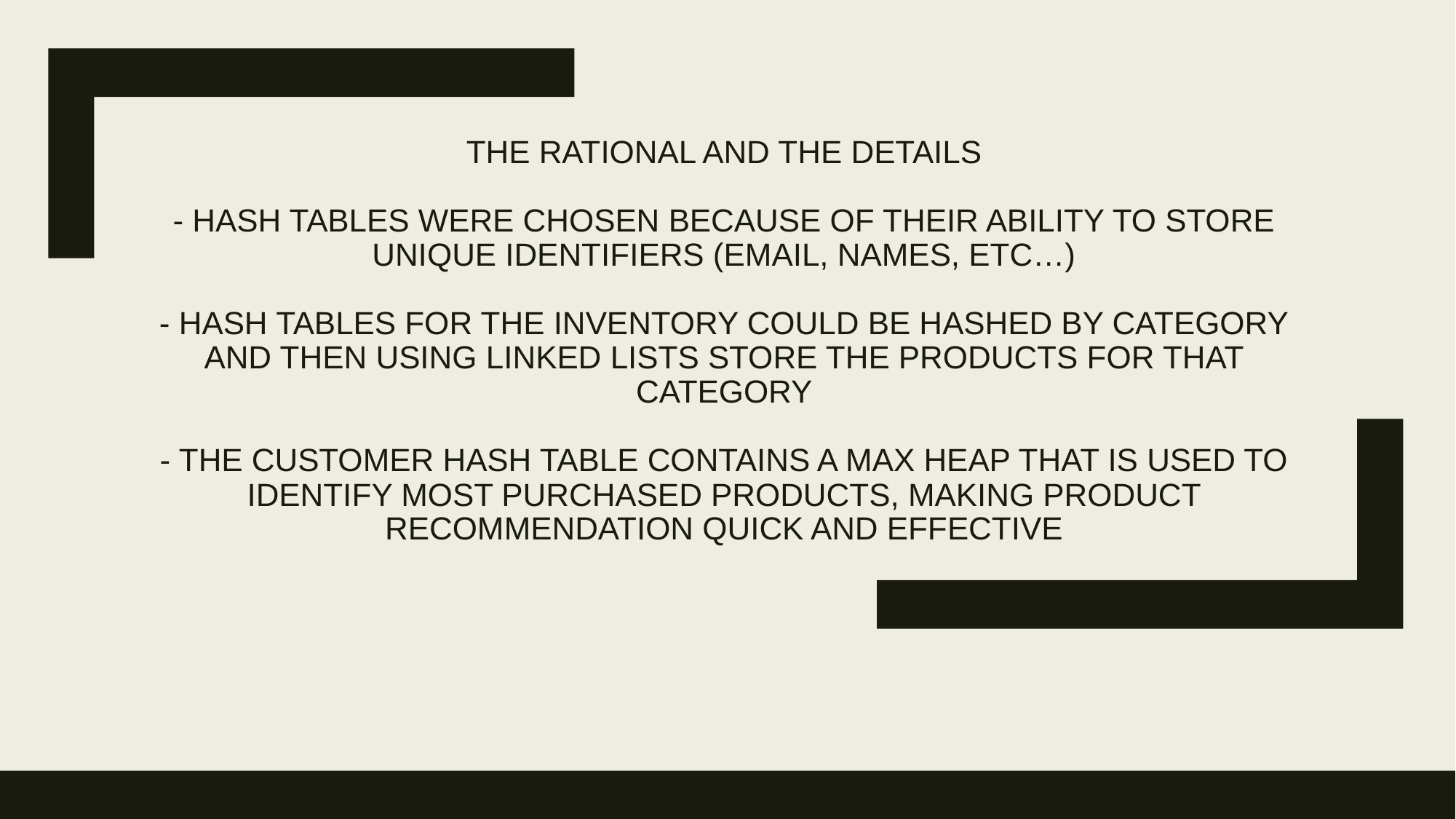

# The Rational and the Details - Hash Tables were chosen because of their ability to store unique identifiers (email, names, etc…) - Hash Tables for the inventory could be hashed by category and then using linked lists store the products for that category - The customer Hash Table contains a max heap that is used to identify most purchased products, making product recommendation quick and effective